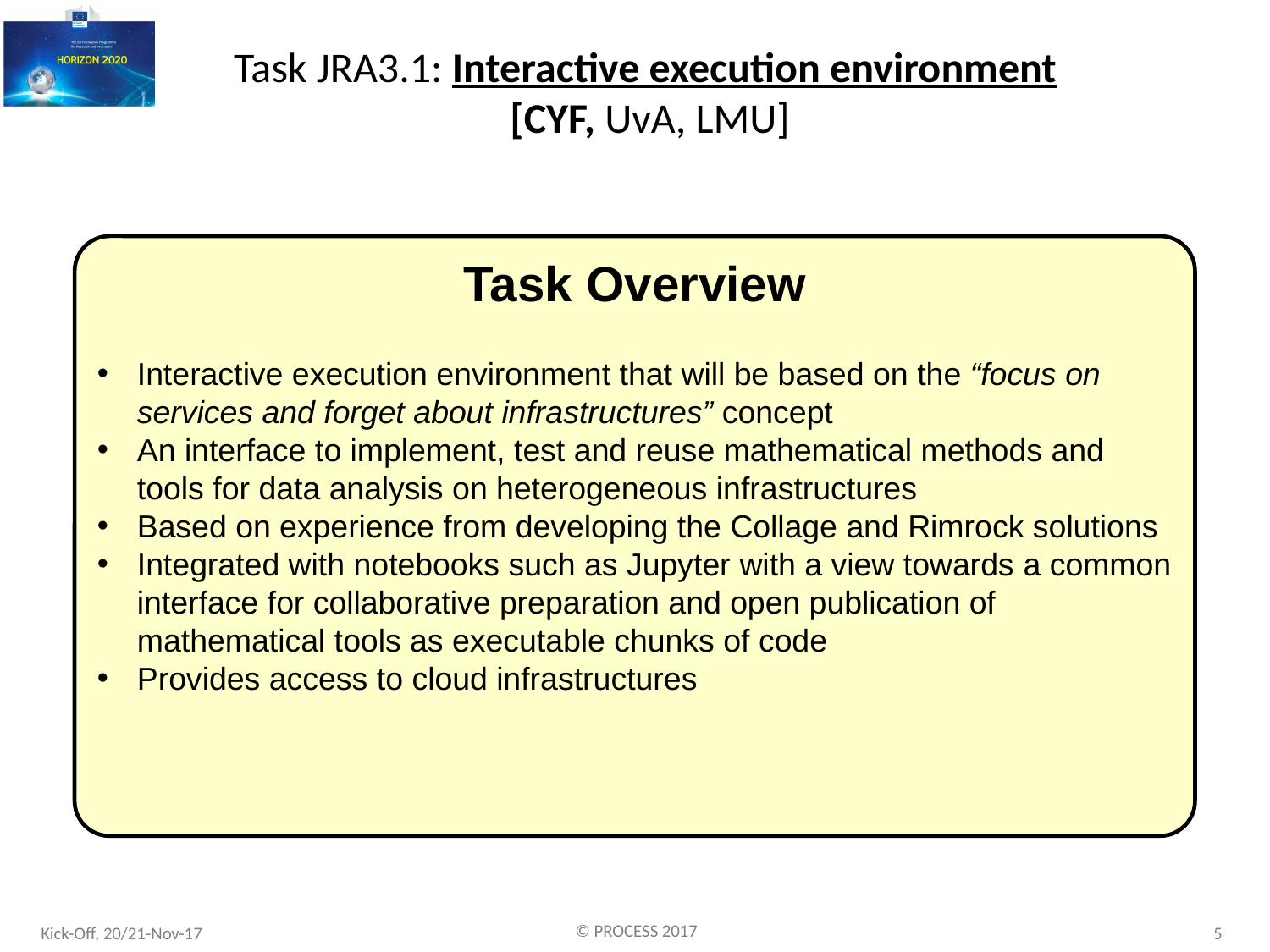

# Task JRA3.1: Interactive execution environment [CYF, UvA, LMU]
Task Overview

Interactive execution environment that will be based on the “focus on services and forget about infrastructures” concept
An interface to implement, test and reuse mathematical methods and tools for data analysis on heterogeneous infrastructures
Based on experience from developing the Collage and Rimrock solutions
Integrated with notebooks such as Jupyter with a view towards a common interface for collaborative preparation and open publication of mathematical tools as executable chunks of code
Provides access to cloud infrastructures